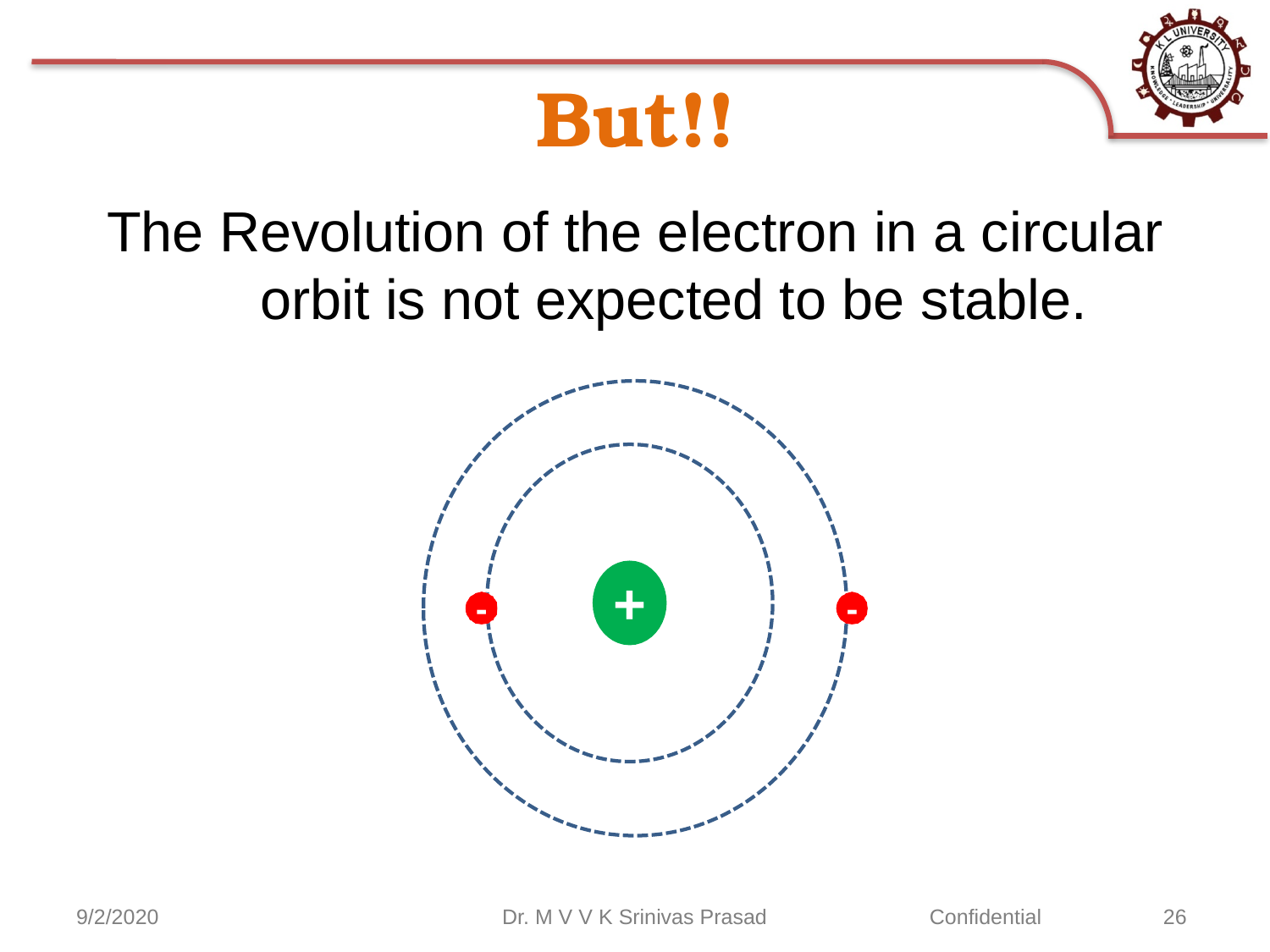

# But!!
The Revolution of the electron in a circular  orbit is not expected to be stable.

+
-
-

9/2/2020
Dr. M V V K Srinivas Prasad
26